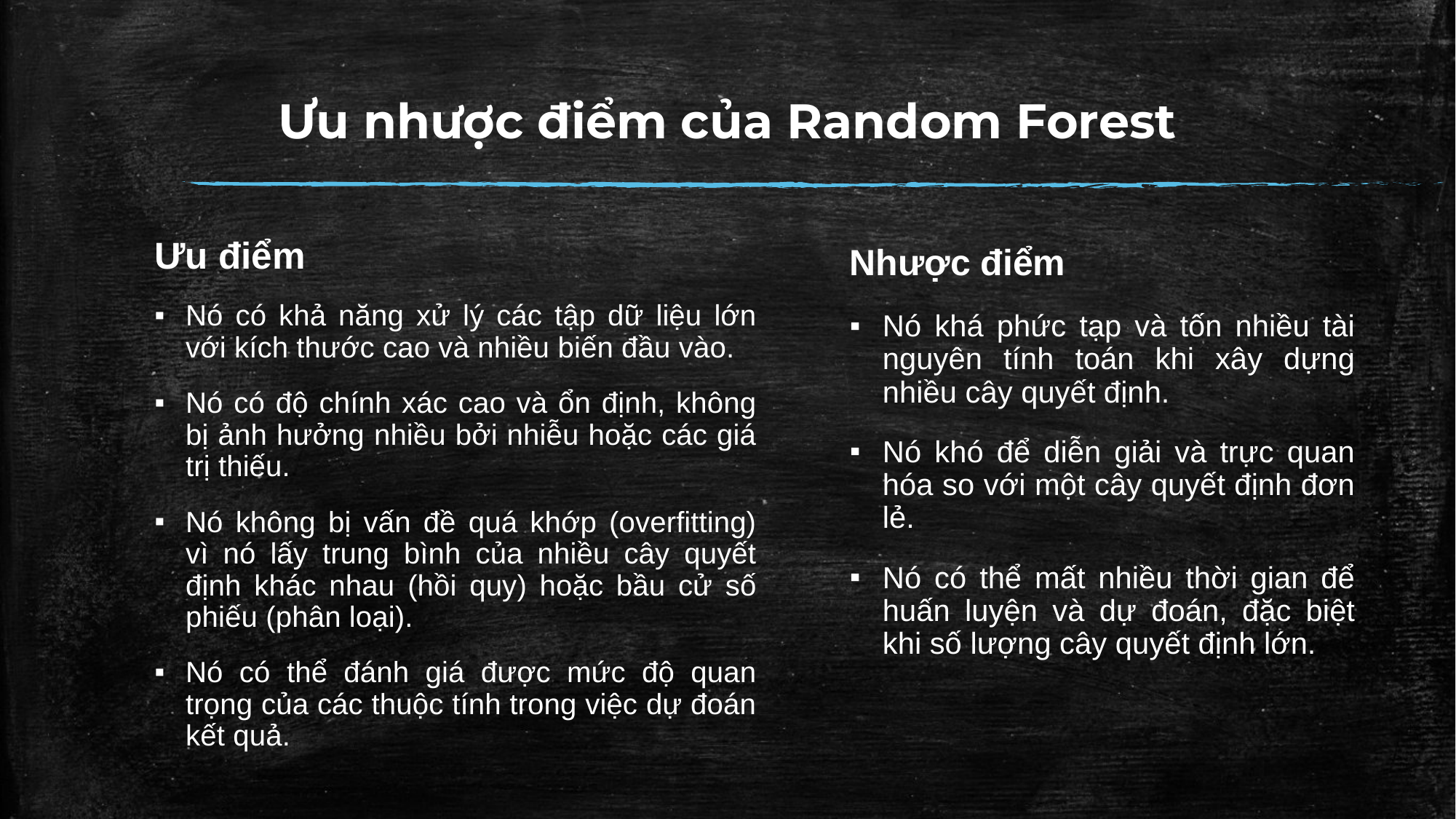

# Ưu nhược điểm của Random Forest
Ưu điểm
Nó có khả năng xử lý các tập dữ liệu lớn với kích thước cao và nhiều biến đầu vào.
Nó có độ chính xác cao và ổn định, không bị ảnh hưởng nhiều bởi nhiễu hoặc các giá trị thiếu.
Nó không bị vấn đề quá khớp (overfitting) vì nó lấy trung bình của nhiều cây quyết định khác nhau (hồi quy) hoặc bầu cử số phiếu (phân loại).
Nó có thể đánh giá được mức độ quan trọng của các thuộc tính trong việc dự đoán kết quả.

Nhược điểm
Nó khá phức tạp và tốn nhiều tài nguyên tính toán khi xây dựng nhiều cây quyết định.
Nó khó để diễn giải và trực quan hóa so với một cây quyết định đơn lẻ.
Nó có thể mất nhiều thời gian để huấn luyện và dự đoán, đặc biệt khi số lượng cây quyết định lớn.